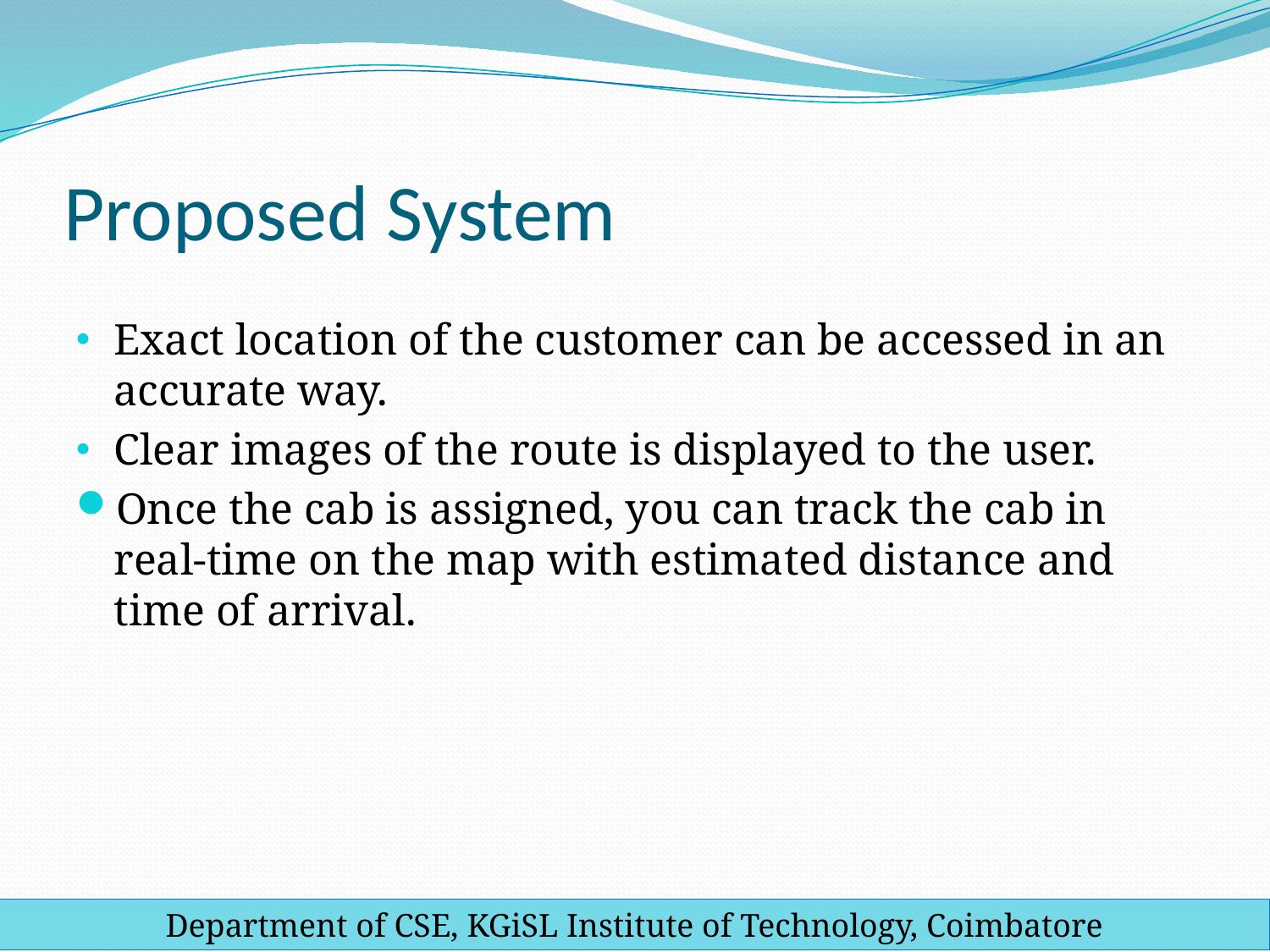

# Proposed System
Exact location of the customer can be accessed in an accurate way.
Clear images of the route is displayed to the user.
Once the cab is assigned, you can track the cab in real-time on the map with estimated distance and time of arrival.
Department of CSE, KGiSL Institute of Technology, Coimbatore